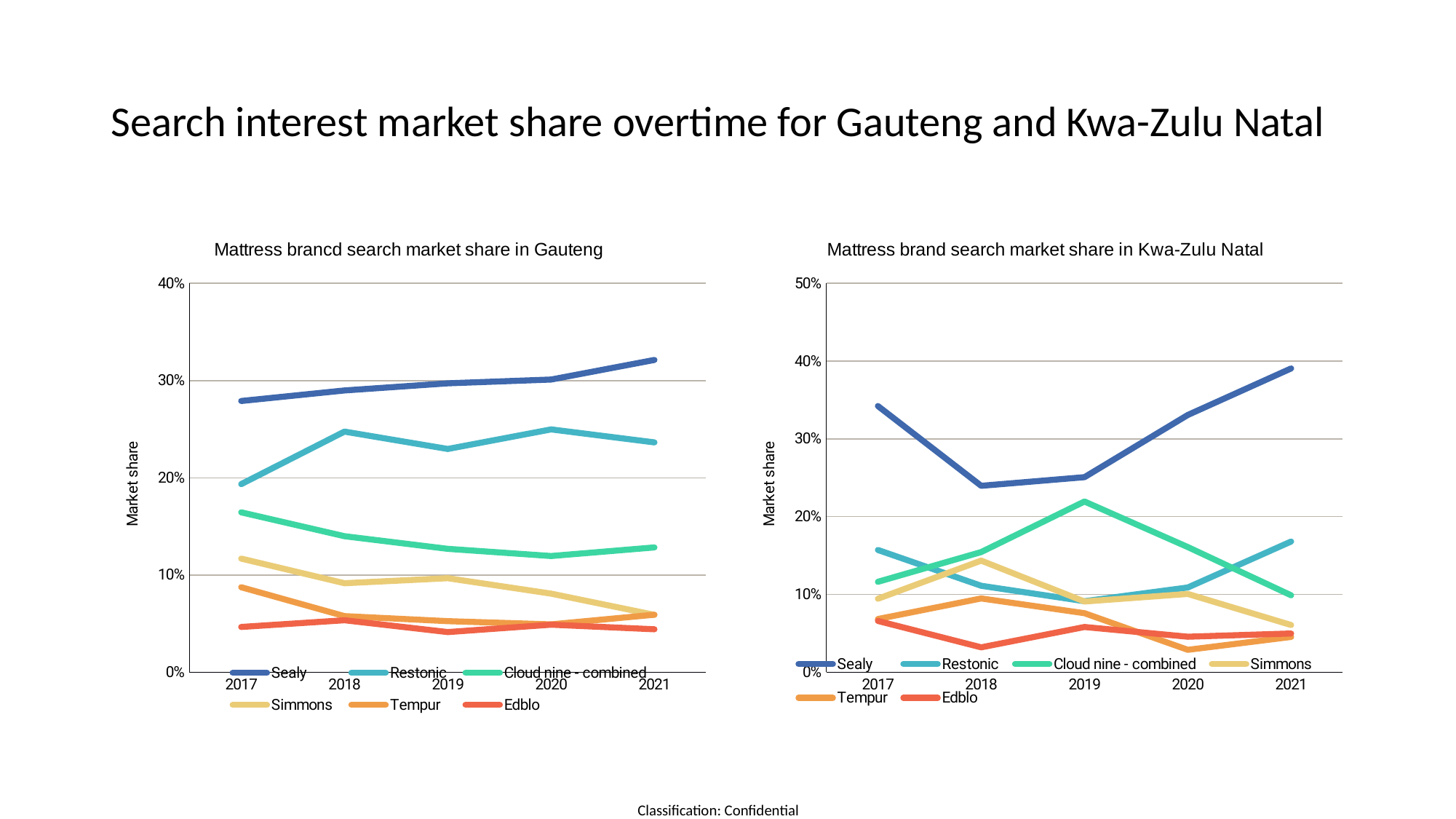

# Search interest market share overtime for Gauteng and Kwa-Zulu Natal

### Chart: Mattress brancd search market share in Gauteng

| Category | Sealy | Restonic | Cloud nine - combined | Simmons | Tempur | Edblo |
|---|---|---|---|---|---|---|
| 2017 | 0.27897574123989216 | 0.19339622641509435 | 0.16442048517520216 | 0.11680143755615453 | 0.08737646001796945 | 0.04649595687331536 |
| 2018 | 0.2898024989923418 | 0.24748085449415558 | 0.13986295848448208 | 0.09149536477226924 | 0.05763804917372027 | 0.053405884723901655 |
| 2019 | 0.29714078899746654 | 0.2296416938110749 | 0.12685486789721317 | 0.09663409337676439 | 0.05247918928700688 | 0.04125950054288816 |
| 2020 | 0.3010290277991092 | 0.24973122408232223 | 0.11949009368760559 | 0.08078636154200583 | 0.04914759637536477 | 0.04884042389801874 |
| 2021 | 0.3212371765426428 | 0.23641096309906598 | 0.12831113152656562 | 0.05894962486602358 | 0.059102740774766495 | 0.044097381717960495 |

### Chart: Mattress brand search market share in Kwa-Zulu Natal

| Category | Sealy | Restonic | Cloud nine - combined | Simmons | Tempur | Edblo |
|---|---|---|---|---|---|---|
| 2017 | 0.3422360248447205 | 0.15714285714285714 | 0.11614906832298137 | 0.09440993788819876 | 0.06832298136645963 | 0.06583850931677018 |
| 2018 | 0.23961661341853036 | 0.1111111111111111 | 0.154419595314164 | 0.14341498047568335 | 0.09478168264110756 | 0.03194888178913738 |
| 2019 | 0.25075414781297134 | 0.09125188536953242 | 0.21945701357466063 | 0.09087481146304675 | 0.0757918552036199 | 0.058069381598793365 |
| 2020 | 0.3307543520309478 | 0.10886985355070461 | 0.16081790549875657 | 0.10058027079303675 | 0.028737220226581928 | 0.04559270516717325 |
| 2021 | 0.3905882352941176 | 0.16794117647058823 | 0.0988235294117647 | 0.060588235294117644 | 0.045294117647058825 | 0.049705882352941176 |